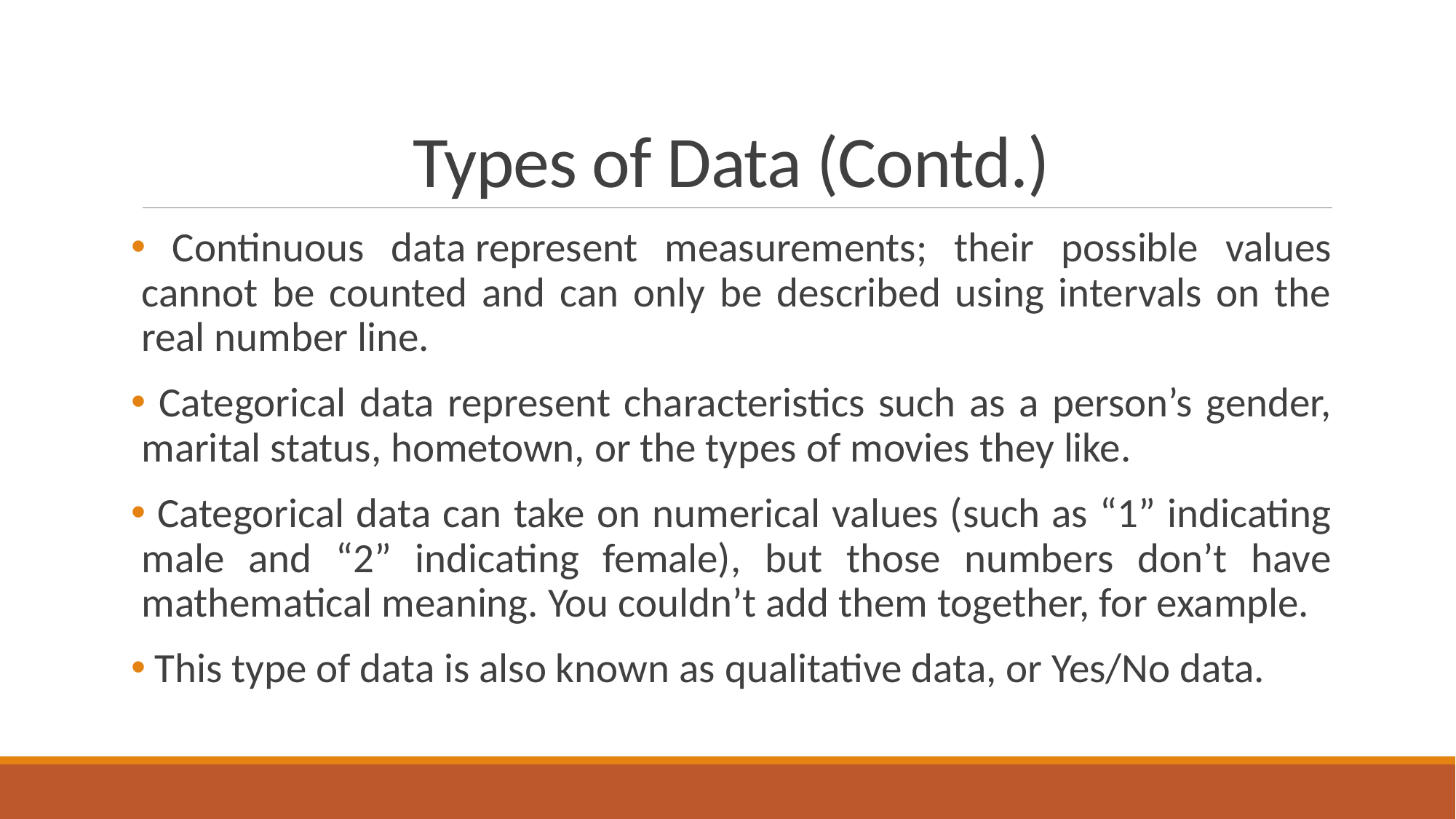

# Types of Data (Contd.)
 Continuous data represent measurements; their possible values cannot be counted and can only be described using intervals on the real number line.
 Categorical data represent characteristics such as a person’s gender, marital status, hometown, or the types of movies they like.
 Categorical data can take on numerical values (such as “1” indicating male and “2” indicating female), but those numbers don’t have mathematical meaning. You couldn’t add them together, for example.
 This type of data is also known as qualitative data, or Yes/No data.